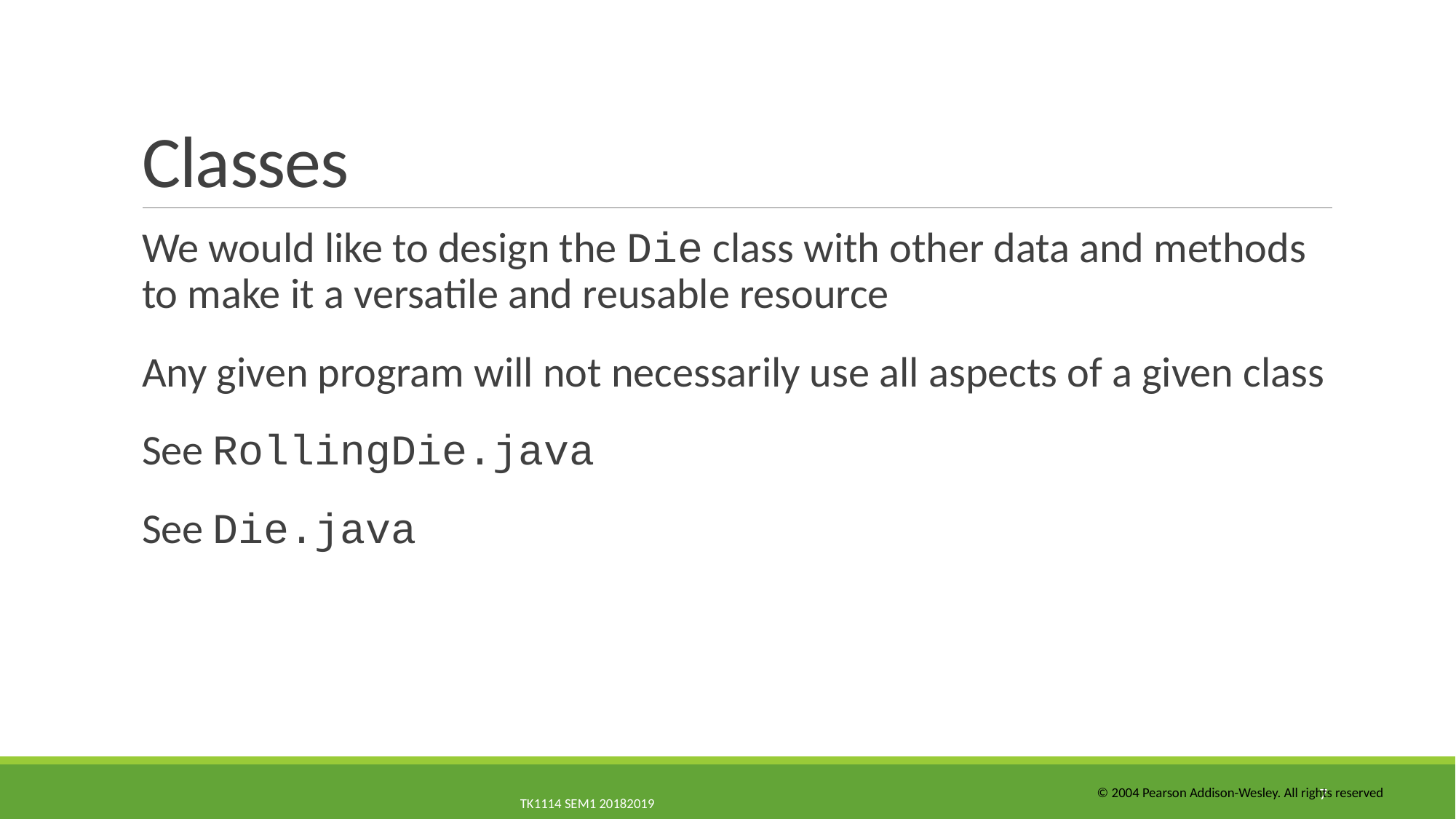

# Classes
We would like to design the Die class with other data and methods to make it a versatile and reusable resource
Any given program will not necessarily use all aspects of a given class
See RollingDie.java
See Die.java
7
© 2004 Pearson Addison-Wesley. All rights reserved
TK1114 sem1 20182019